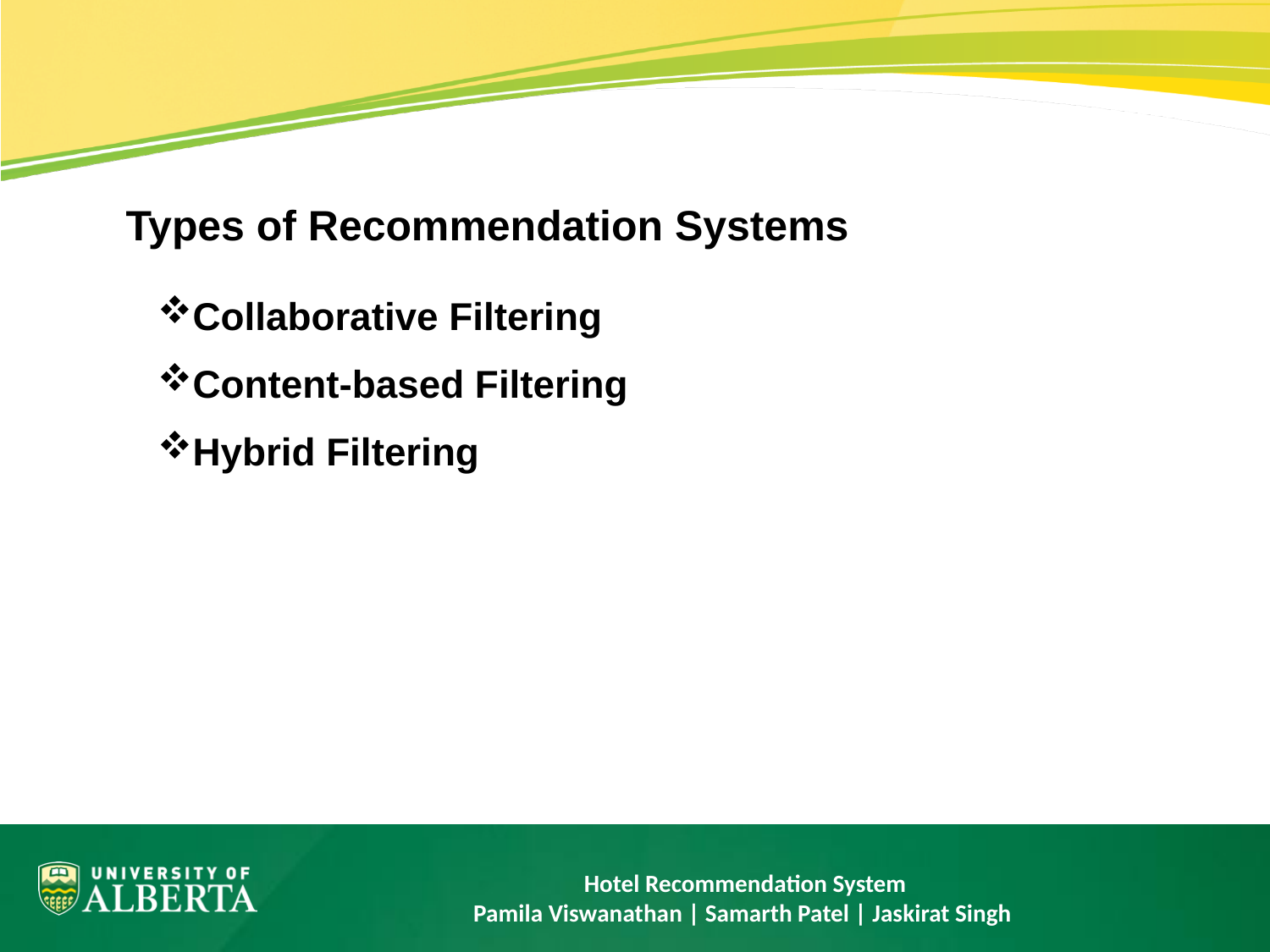

# Types of Recommendation Systems
Collaborative Filtering
Content-based Filtering
Hybrid Filtering
Hotel Recommendation System
Pamila Viswanathan | Samarth Patel | Jaskirat Singh